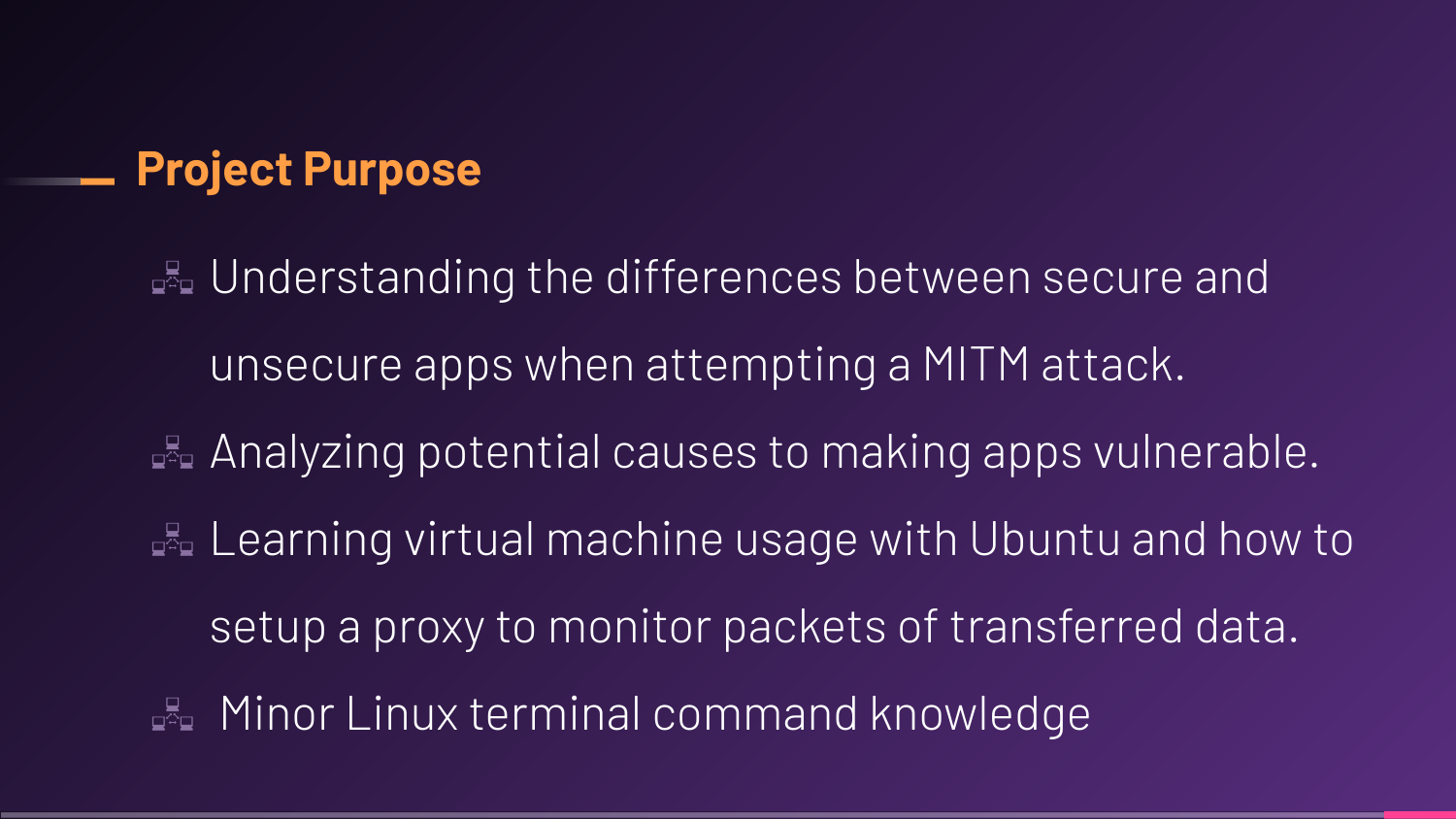

# Project Purpose
Understanding the differences between secure and unsecure apps when attempting a MITM attack.
Analyzing potential causes to making apps vulnerable.
Learning virtual machine usage with Ubuntu and how to setup a proxy to monitor packets of transferred data.
 Minor Linux terminal command knowledge